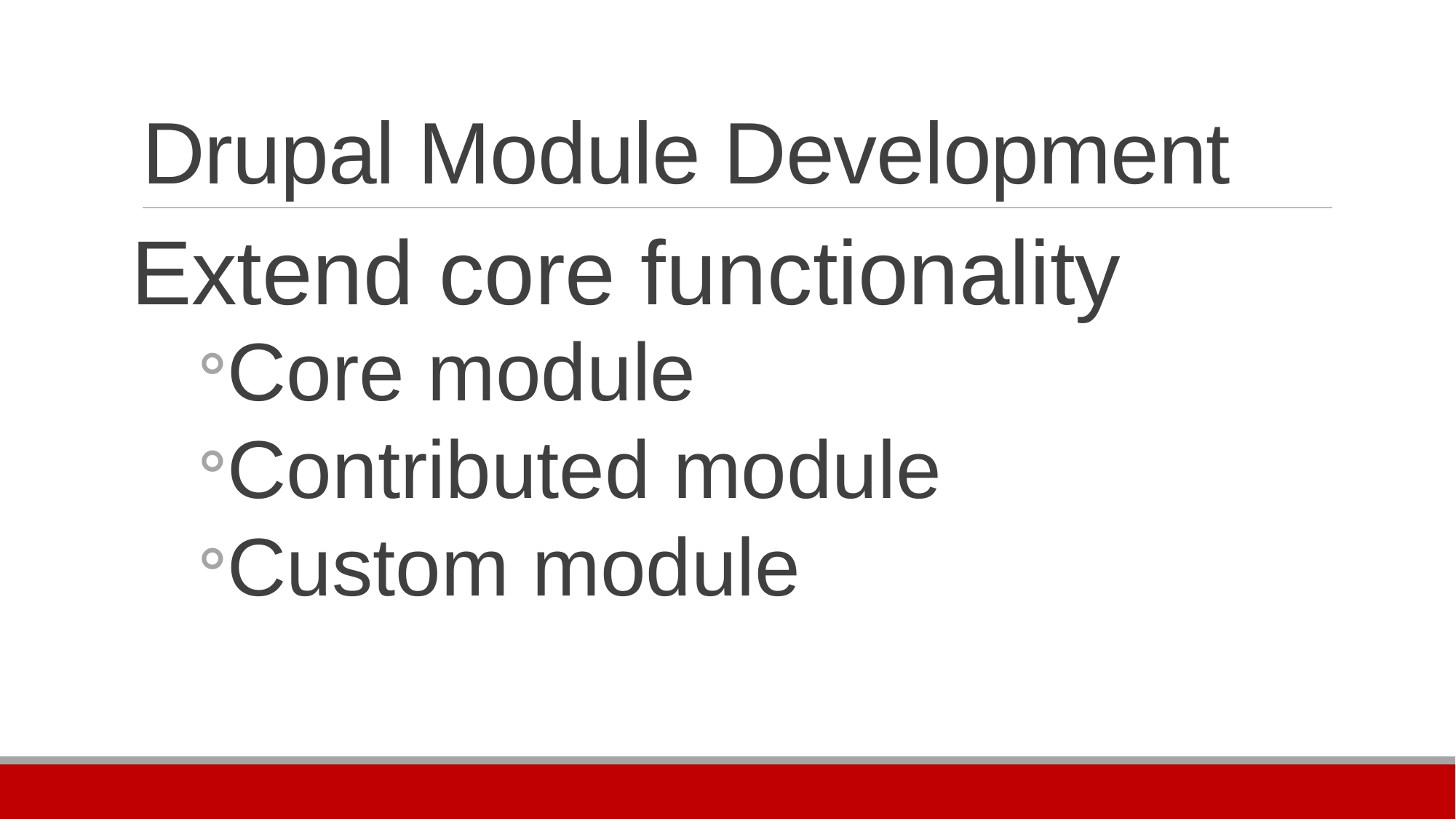

# Drupal Module Development
Extend core functionality
Core module
Contributed module
Custom module